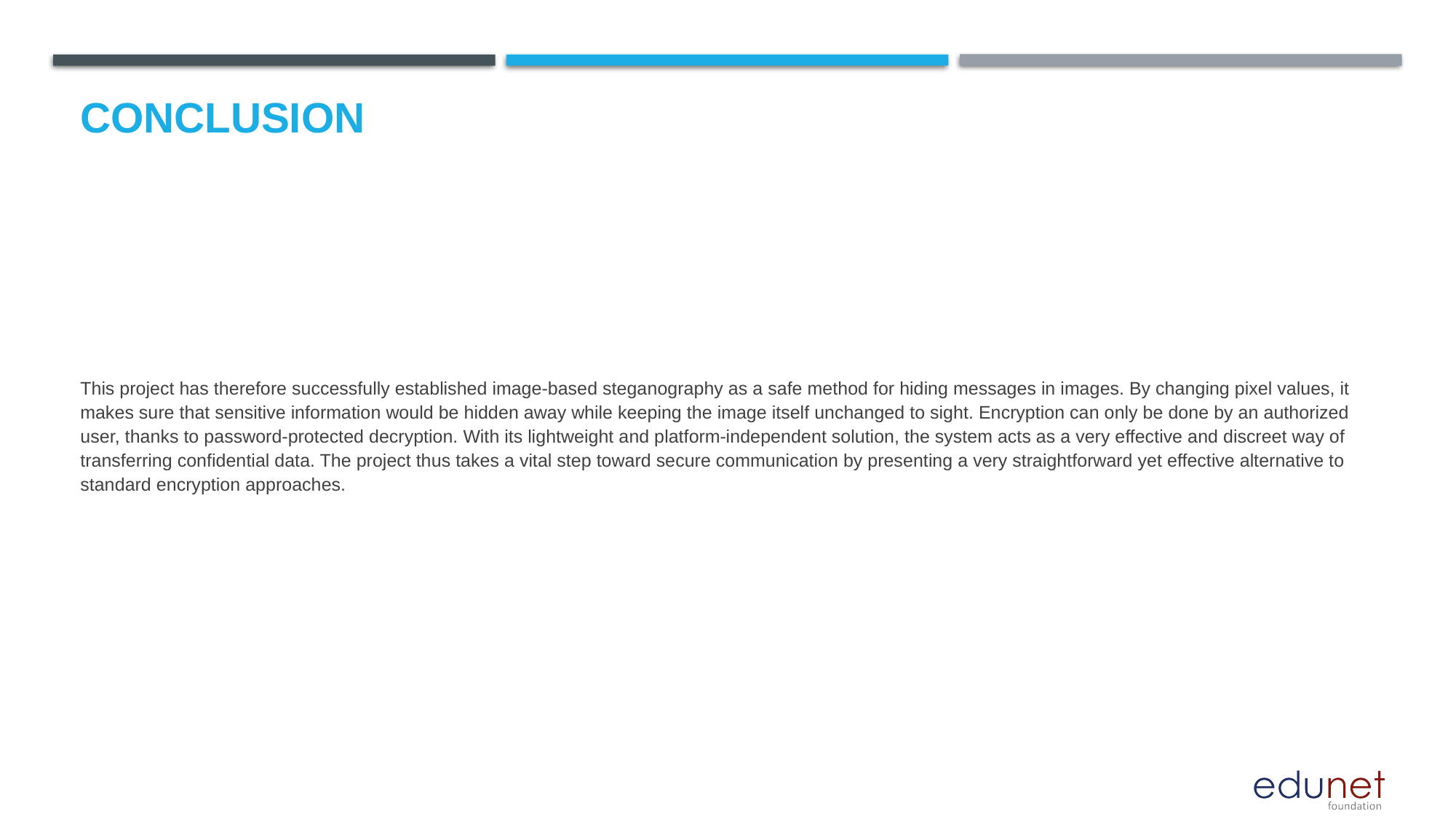

# Conclusion
This project has therefore successfully established image-based steganography as a safe method for hiding messages in images. By changing pixel values, it makes sure that sensitive information would be hidden away while keeping the image itself unchanged to sight. Encryption can only be done by an authorized user, thanks to password-protected decryption. With its lightweight and platform-independent solution, the system acts as a very effective and discreet way of transferring confidential data. The project thus takes a vital step toward secure communication by presenting a very straightforward yet effective alternative to standard encryption approaches.